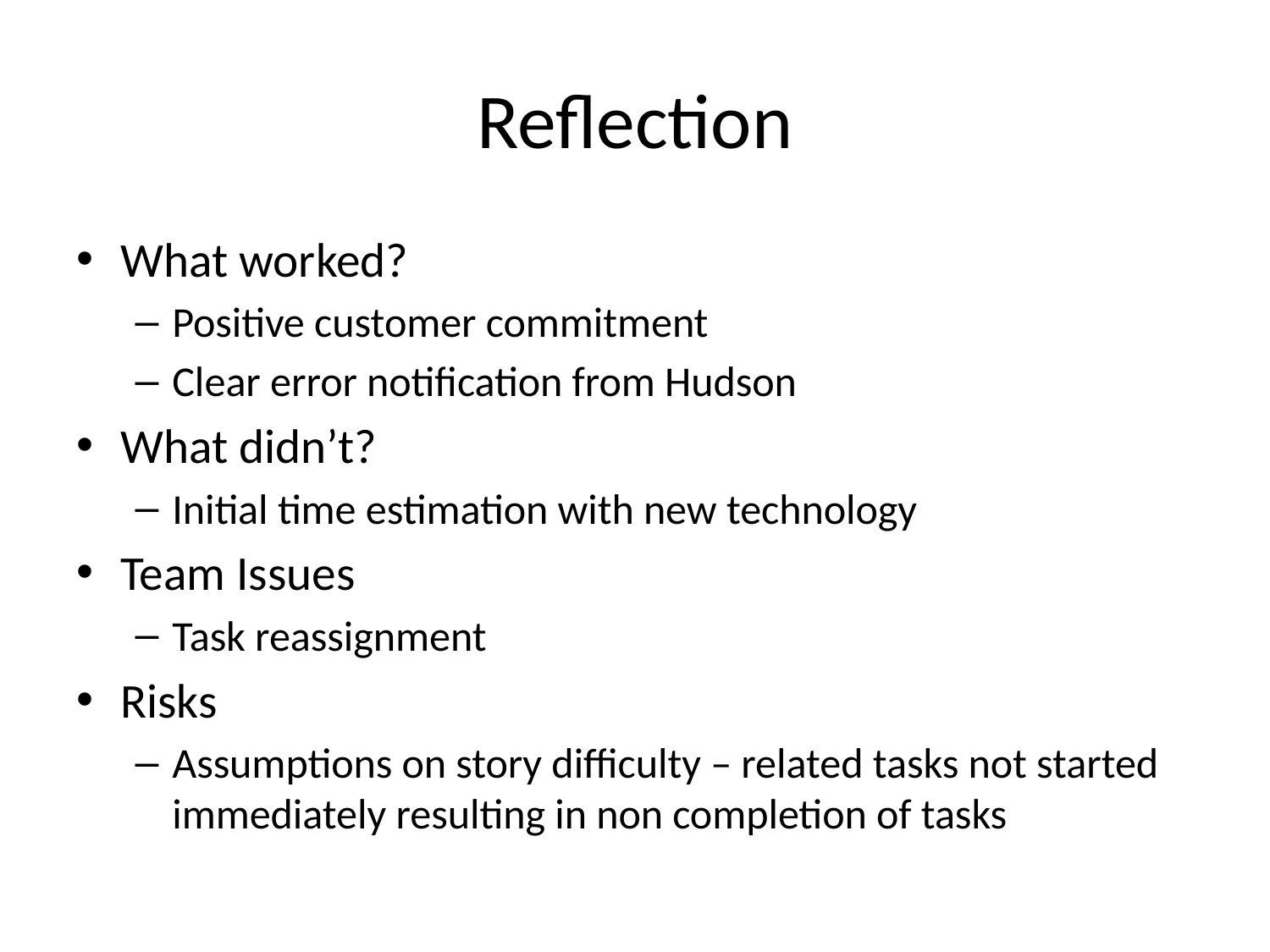

# Reflection
What worked?
Positive customer commitment
Clear error notification from Hudson
What didn’t?
Initial time estimation with new technology
Team Issues
Task reassignment
Risks
Assumptions on story difficulty – related tasks not started immediately resulting in non completion of tasks